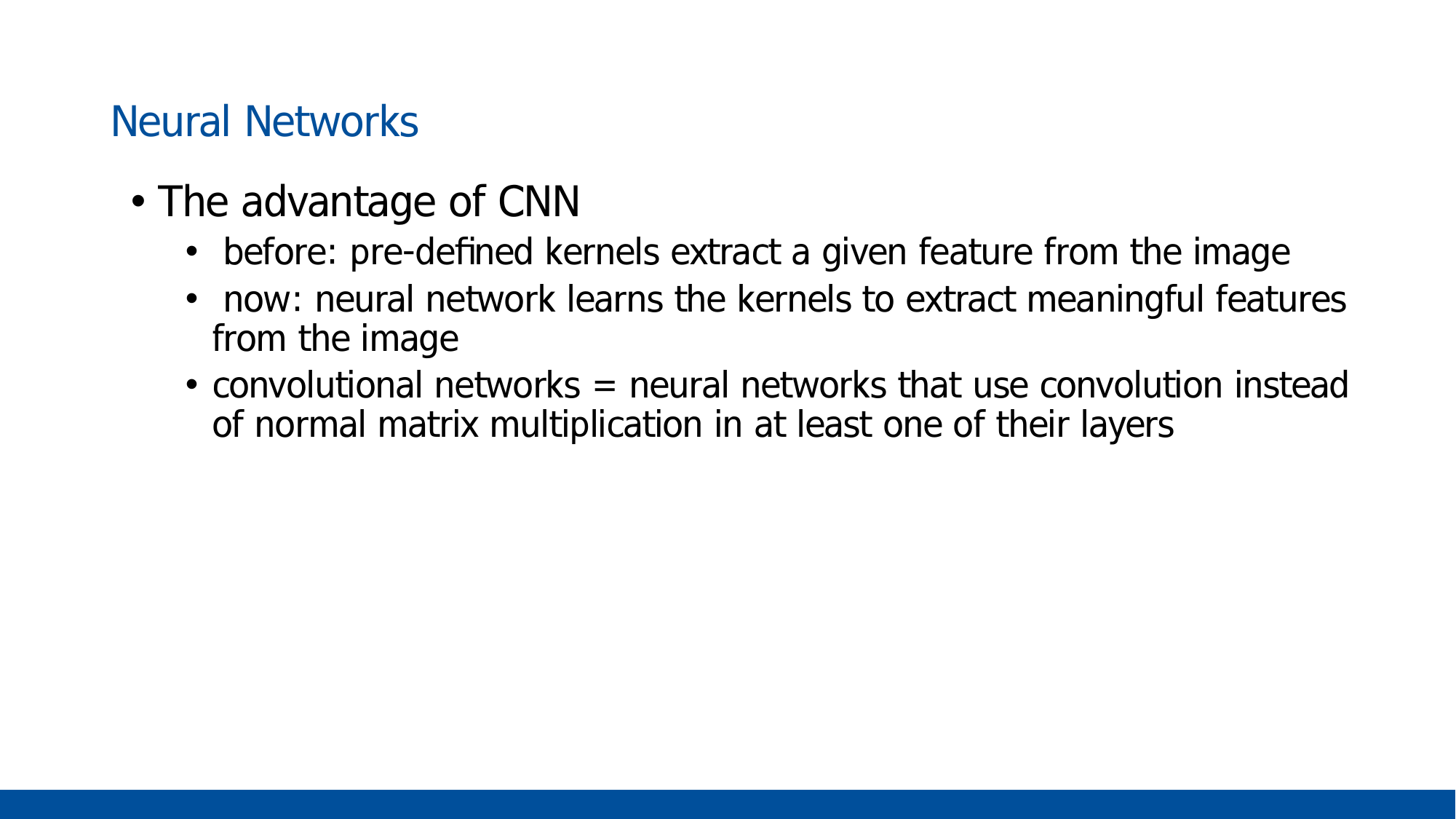

Neural Networks
The advantage of CNN
 before: pre-defined kernels extract a given feature from the image
 now: neural network learns the kernels to extract meaningful features from the image
convolutional networks = neural networks that use convolution instead of normal matrix multiplication in at least one of their layers